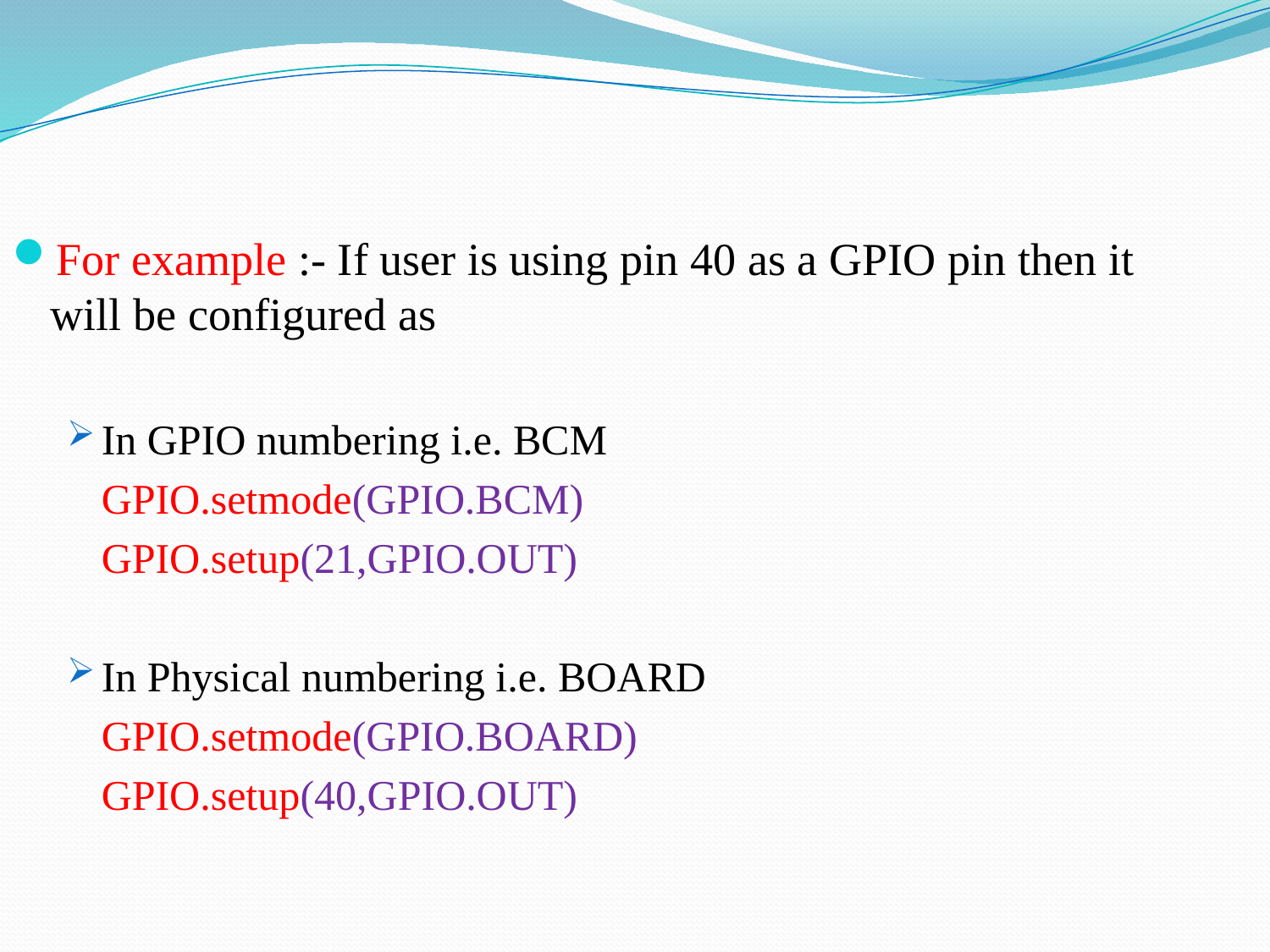

For example :- If user is using pin 40 as a GPIO pin then it will be configured as

In GPIO numbering i.e. BCM
 	GPIO.setmode(GPIO.BCM)
	GPIO.setup(21,GPIO.OUT)

In Physical numbering i.e. BOARD
 	GPIO.setmode(GPIO.BOARD)
	GPIO.setup(40,GPIO.OUT)